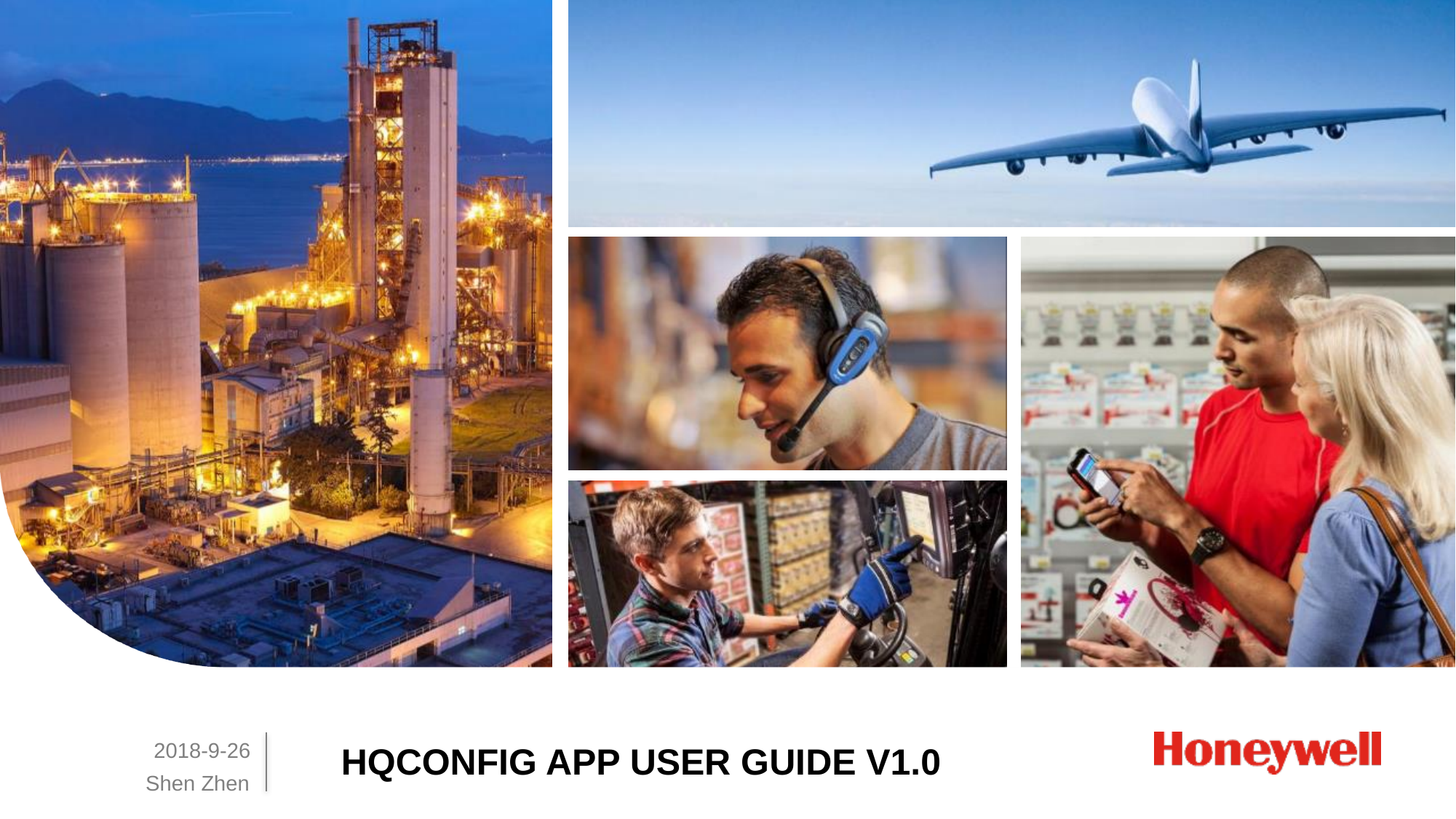

2018-9-26
HQConfig APP User Guide V1.0
Shen Zhen